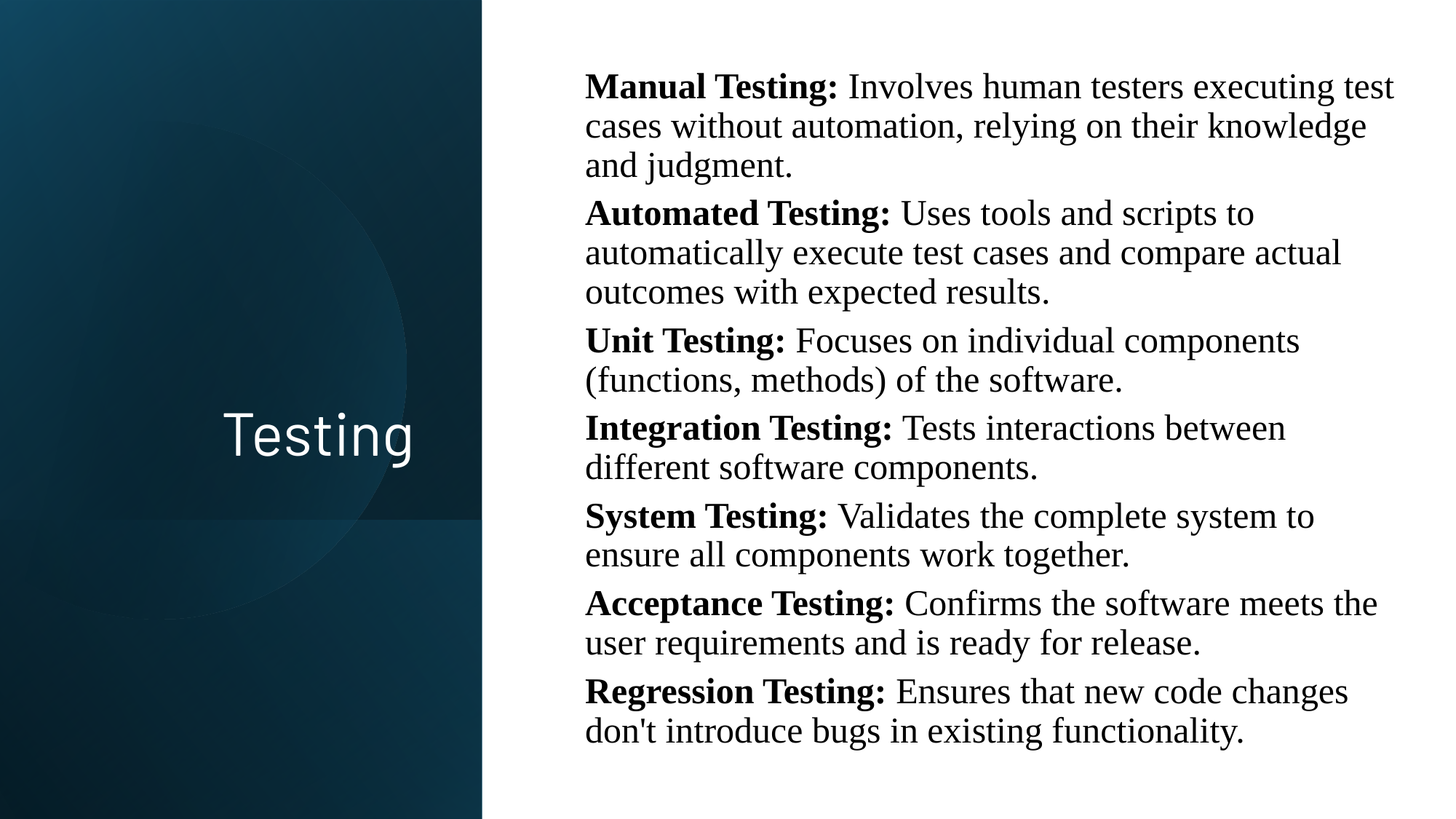

# Testing
Manual Testing: Involves human testers executing test cases without automation, relying on their knowledge and judgment.
Automated Testing: Uses tools and scripts to automatically execute test cases and compare actual outcomes with expected results.
Unit Testing: Focuses on individual components (functions, methods) of the software.
Integration Testing: Tests interactions between different software components.
System Testing: Validates the complete system to ensure all components work together.
Acceptance Testing: Confirms the software meets the user requirements and is ready for release.
Regression Testing: Ensures that new code changes don't introduce bugs in existing functionality.